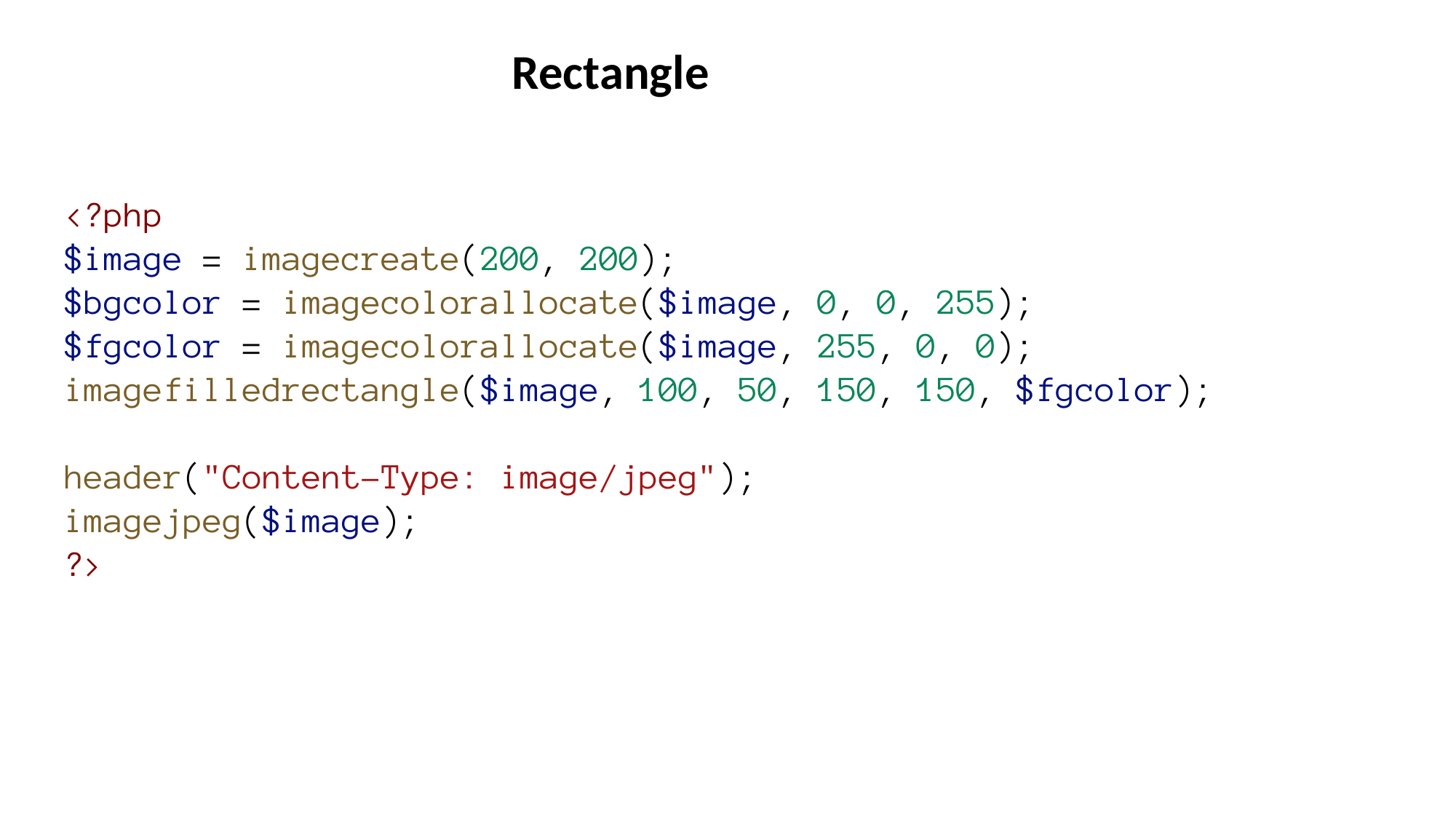

Rectangle
<?php
$image = imagecreate(200, 200);
$bgcolor = imagecolorallocate($image, 0, 0, 255);
$fgcolor = imagecolorallocate($image, 255, 0, 0);
imagefilledrectangle($image, 100, 50, 150, 150, $fgcolor);
header("Content-Type: image/jpeg");
imagejpeg($image);
?>